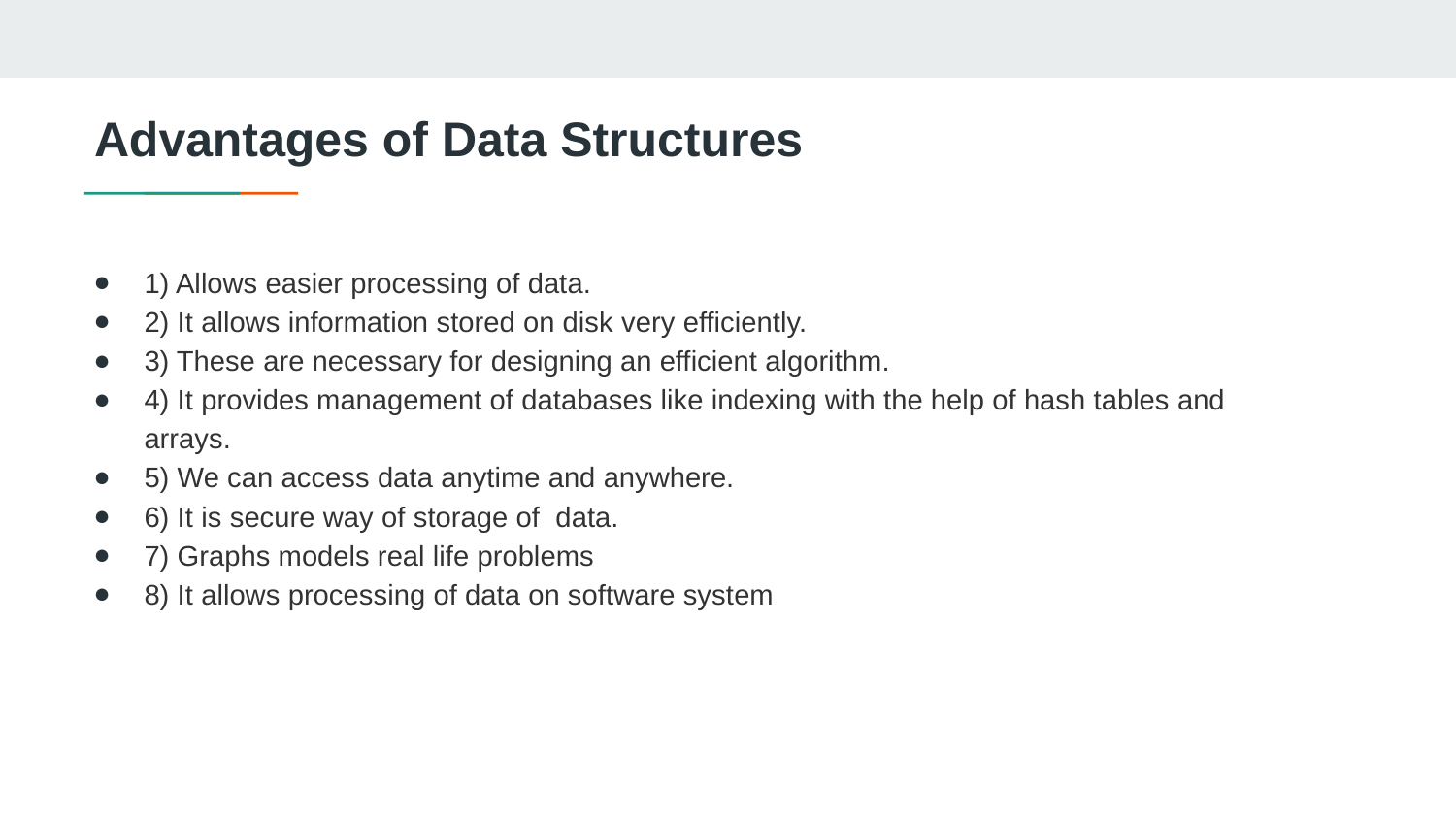

# Advantages of Data Structures

1) Allows easier processing of data.
2) It allows information stored on disk very efficiently.
3) These are necessary for designing an efficient algorithm.
4) It provides management of databases like indexing with the help of hash tables and arrays.
5) We can access data anytime and anywhere.
6) It is secure way of storage of  data.
7) Graphs models real life problems
8) It allows processing of data on software system